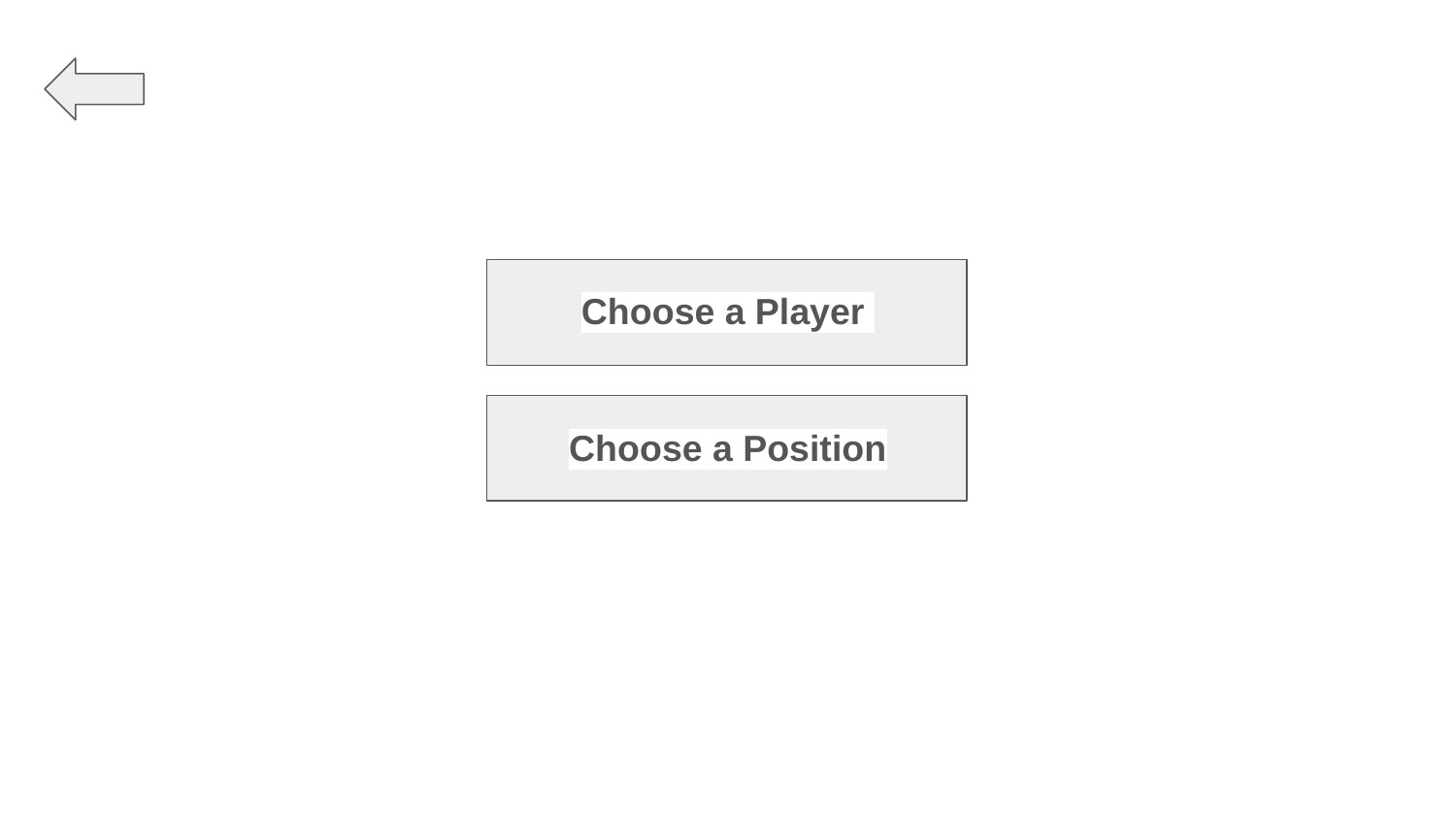

# Choose a Player

Choose a Position